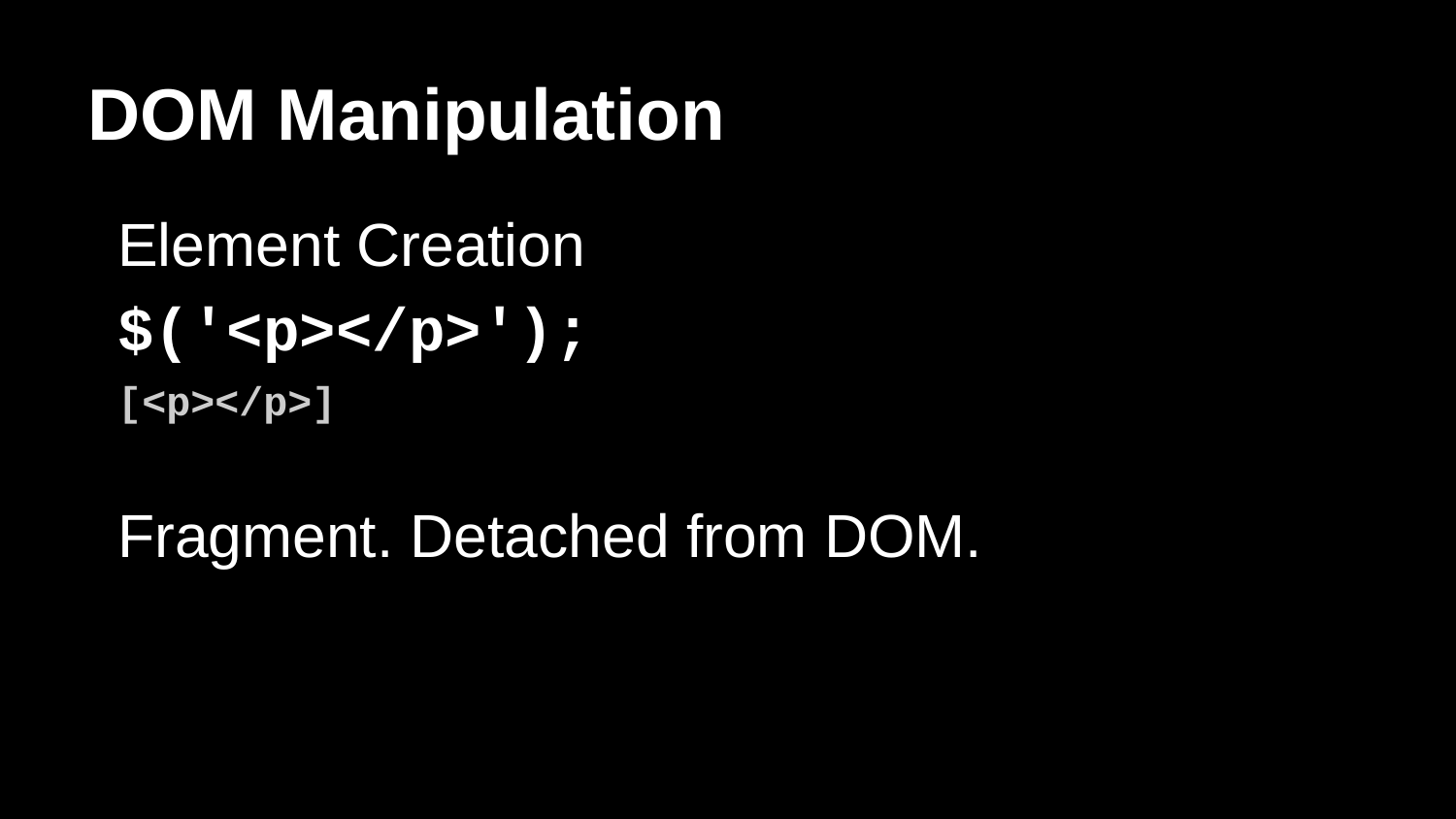

# DOM Manipulation
Element Creation
$('<p></p>');
[<p></p>]

Fragment. Detached from DOM.